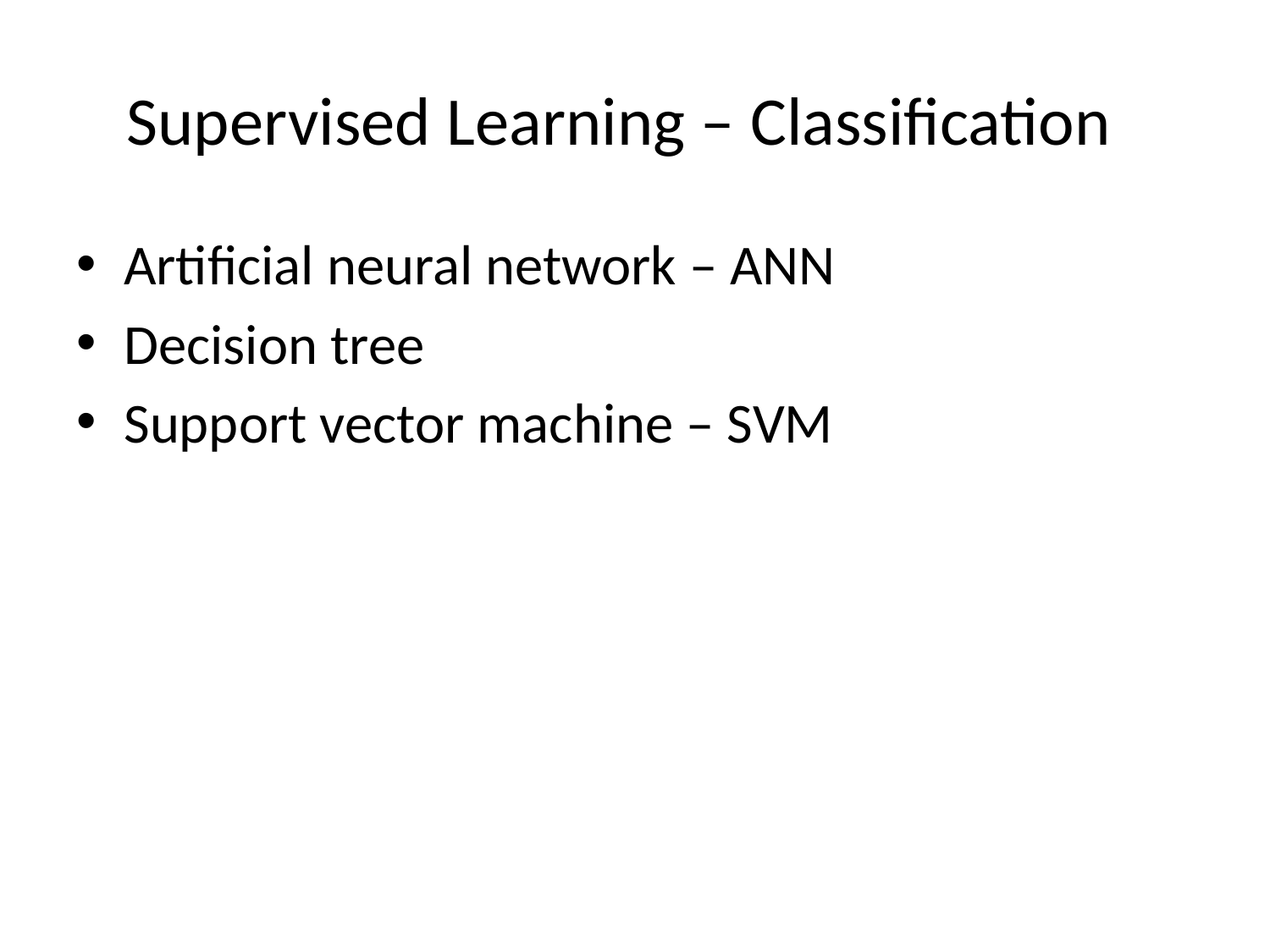

# Supervised Learning – Classification
Artificial neural network – ANN
Decision tree
Support vector machine – SVM